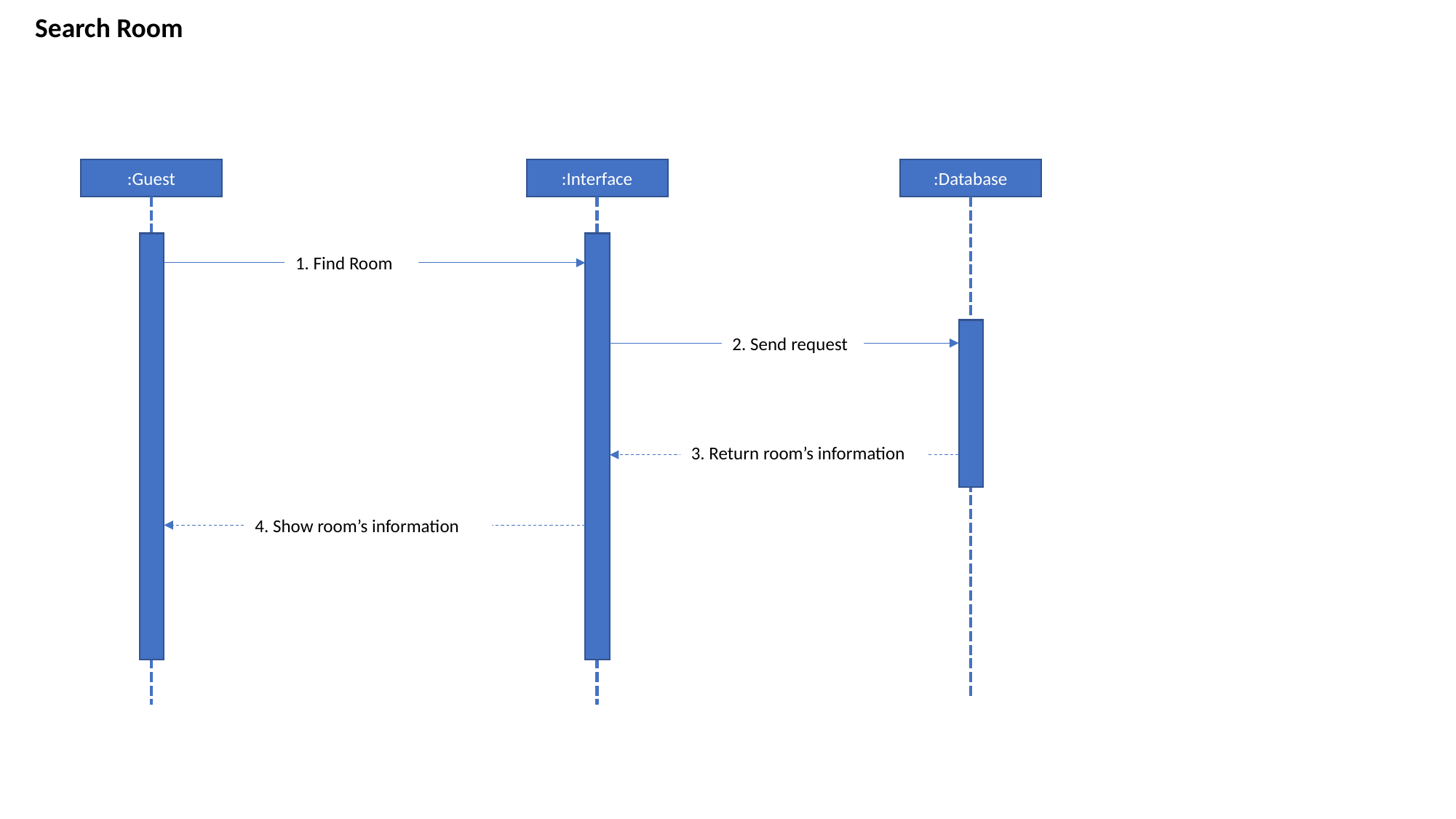

Search Room
:Guest
:Interface
:Database

1. Find Room

2. Send request
3. Return room’s information
4. Show room’s information